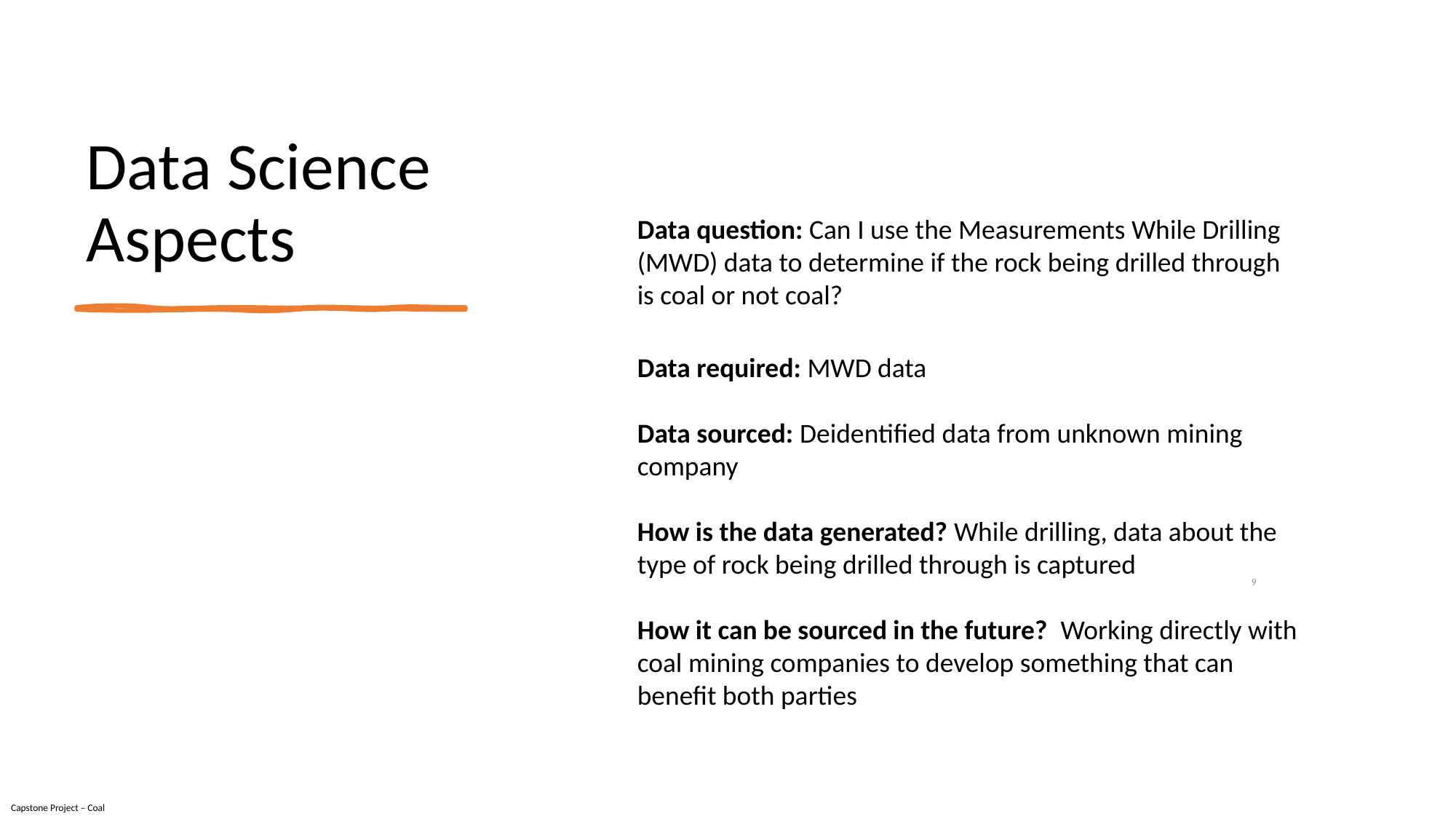

# Data Science Aspects

Data question: Can I use the Measurements While Drilling (MWD) data to determine if the rock being drilled through is coal or not coal?

Data required: MWD data

Data sourced: Deidentified data from unknown mining company

How is the data generated? While drilling, data about the type of rock being drilled through is captured

How it can be sourced in the future?  Working directly with coal mining companies to develop something that can benefit both parties

Model Evaluation

9
Capstone Project – Coal